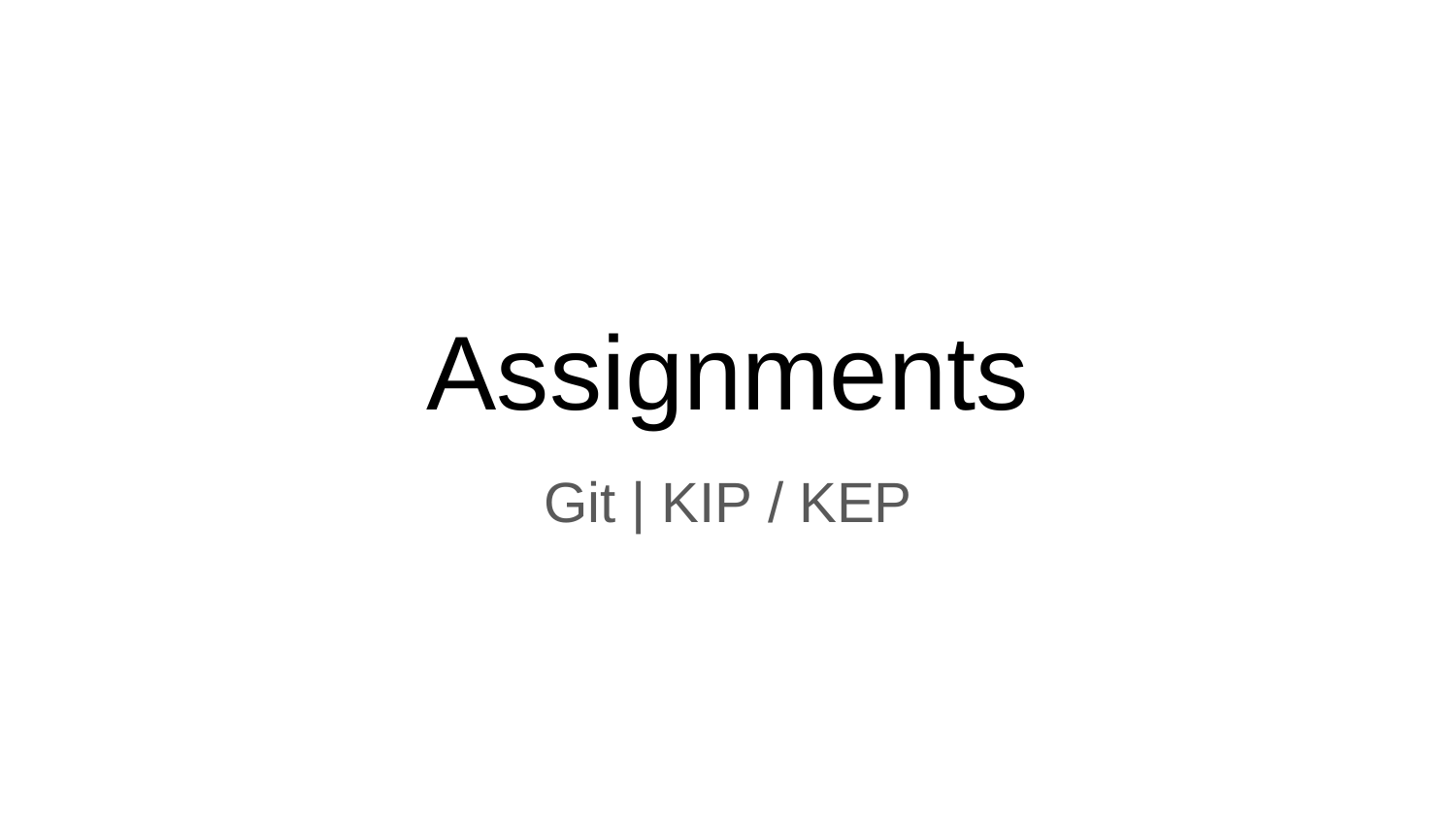

# Assignments
Git | KIP / KEP